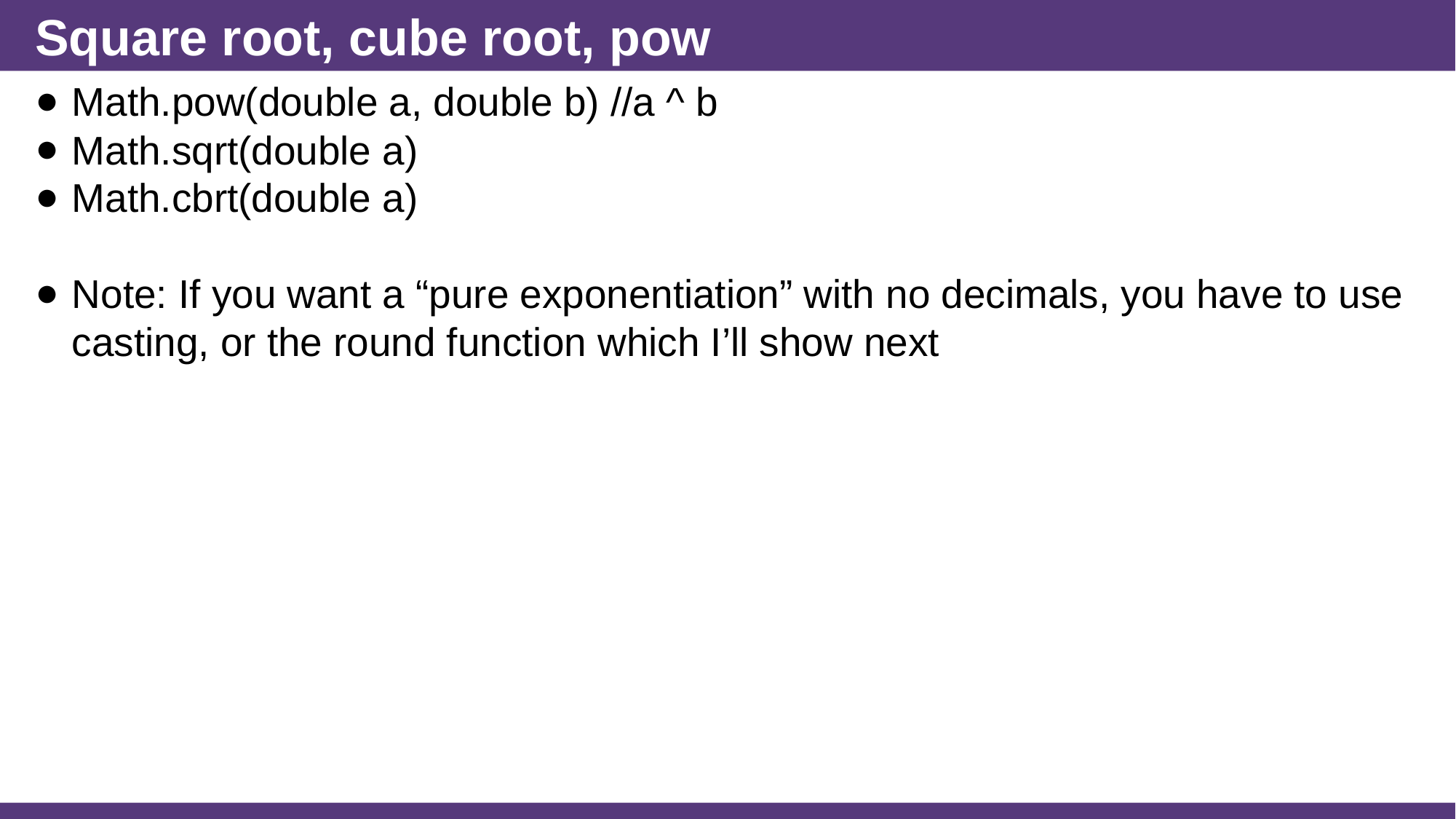

# Square root, cube root, pow
Math.pow(double a, double b) //a ^ b
Math.sqrt(double a)
Math.cbrt(double a)

Note: If you want a “pure exponentiation” with no decimals, you have to use casting, or the round function which I’ll show next